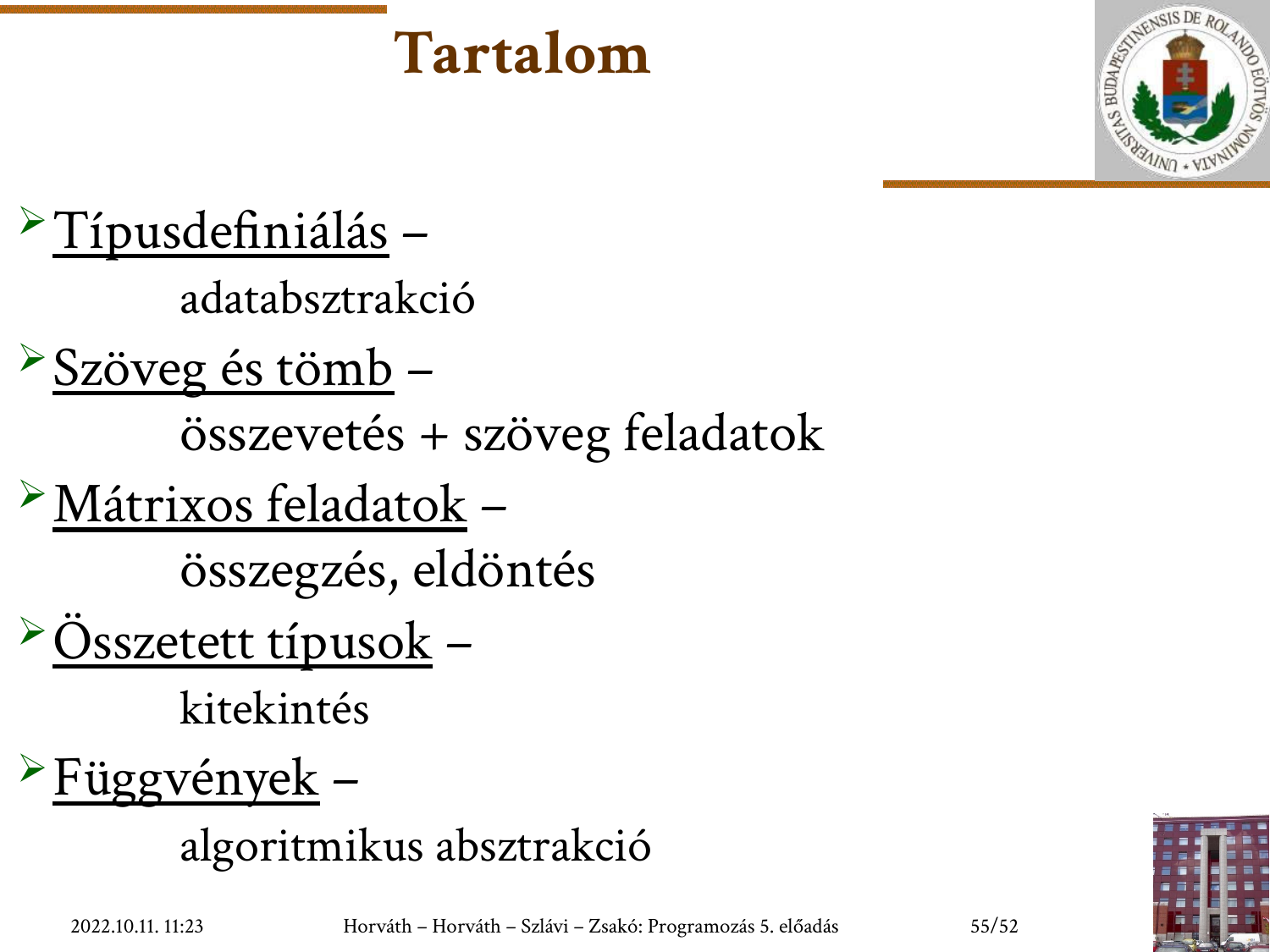

# Tartalom
Típusdefiniálás –
	adatabsztrakció
Szöveg és tömb –
	összevetés + szöveg feladatok
Mátrixos feladatok –
	összegzés, eldöntés
Összetett típusok –
	kitekintés
Függvények –
	algoritmikus absztrakció

2022.10.11. 11:23
Horváth – Horváth – Szlávi – Zsakó: Programozás 5. előadás
55/52